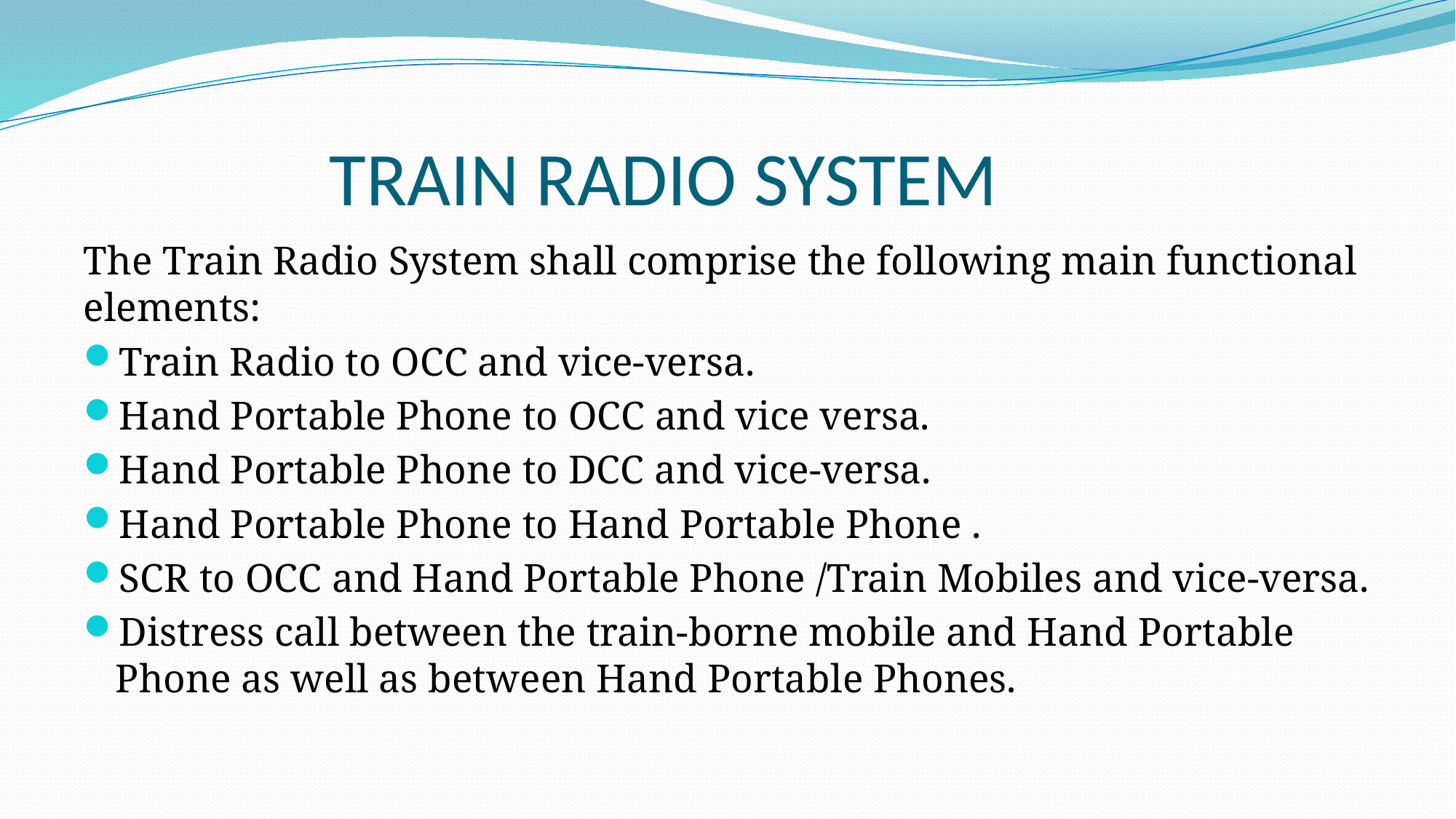

# TRAIN RADIO SYSTEM
The Train Radio System shall comprise the following main functional elements:
Train Radio to OCC and vice-versa.
Hand Portable Phone to OCC and vice versa.
Hand Portable Phone to DCC and vice-versa.
Hand Portable Phone to Hand Portable Phone .
SCR to OCC and Hand Portable Phone /Train Mobiles and vice-versa.
Distress call between the train-borne mobile and Hand Portable Phone as well as between Hand Portable Phones.